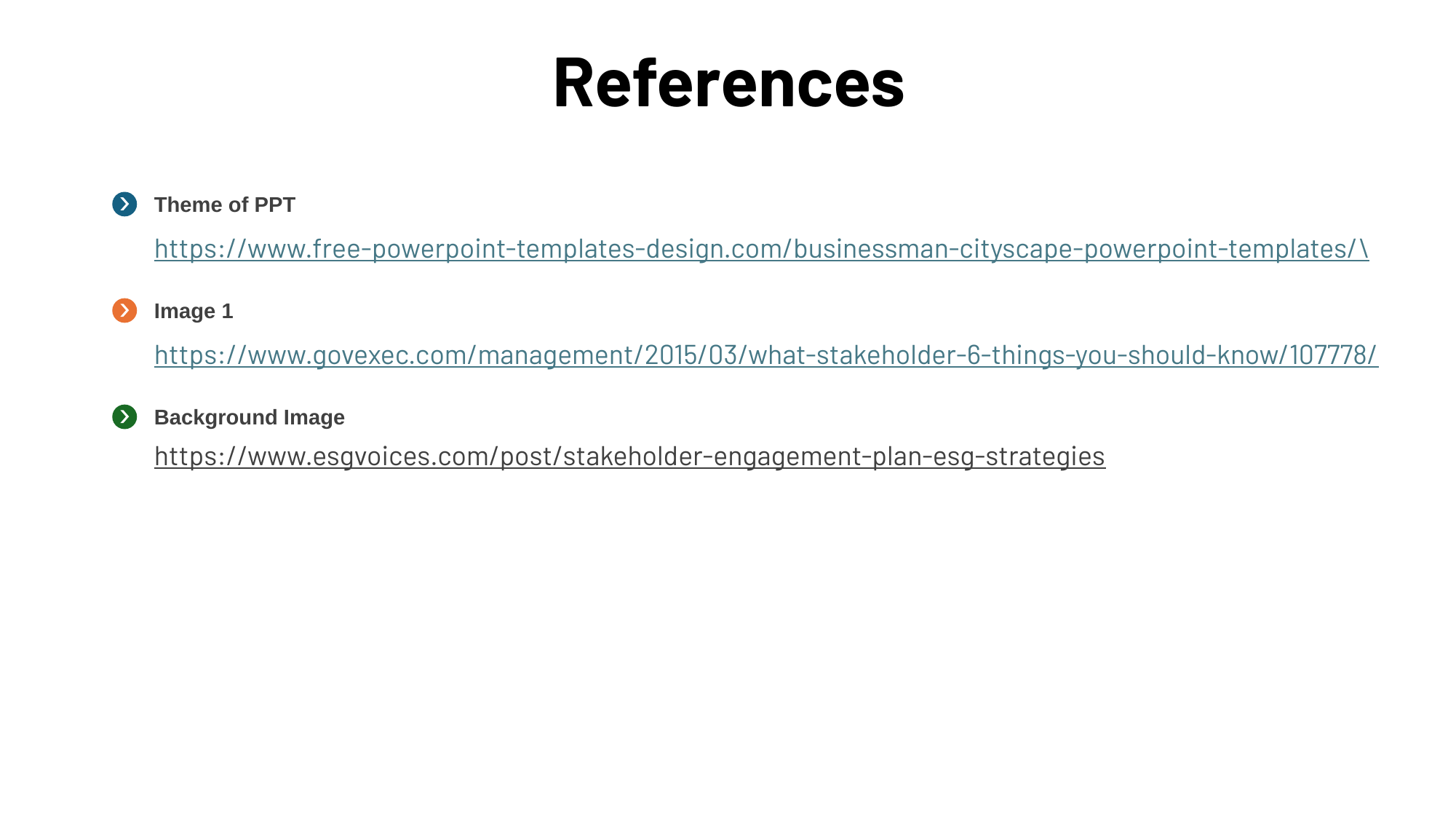

References
Theme of PPT
https://www.free-powerpoint-templates-design.com/businessman-cityscape-powerpoint-templates/\

Image 1
https://www.govexec.com/management/2015/03/what-stakeholder-6-things-you-should-know/107778/

Background Image
https://www.esgvoices.com/post/stakeholder-engagement-plan-esg-strategies